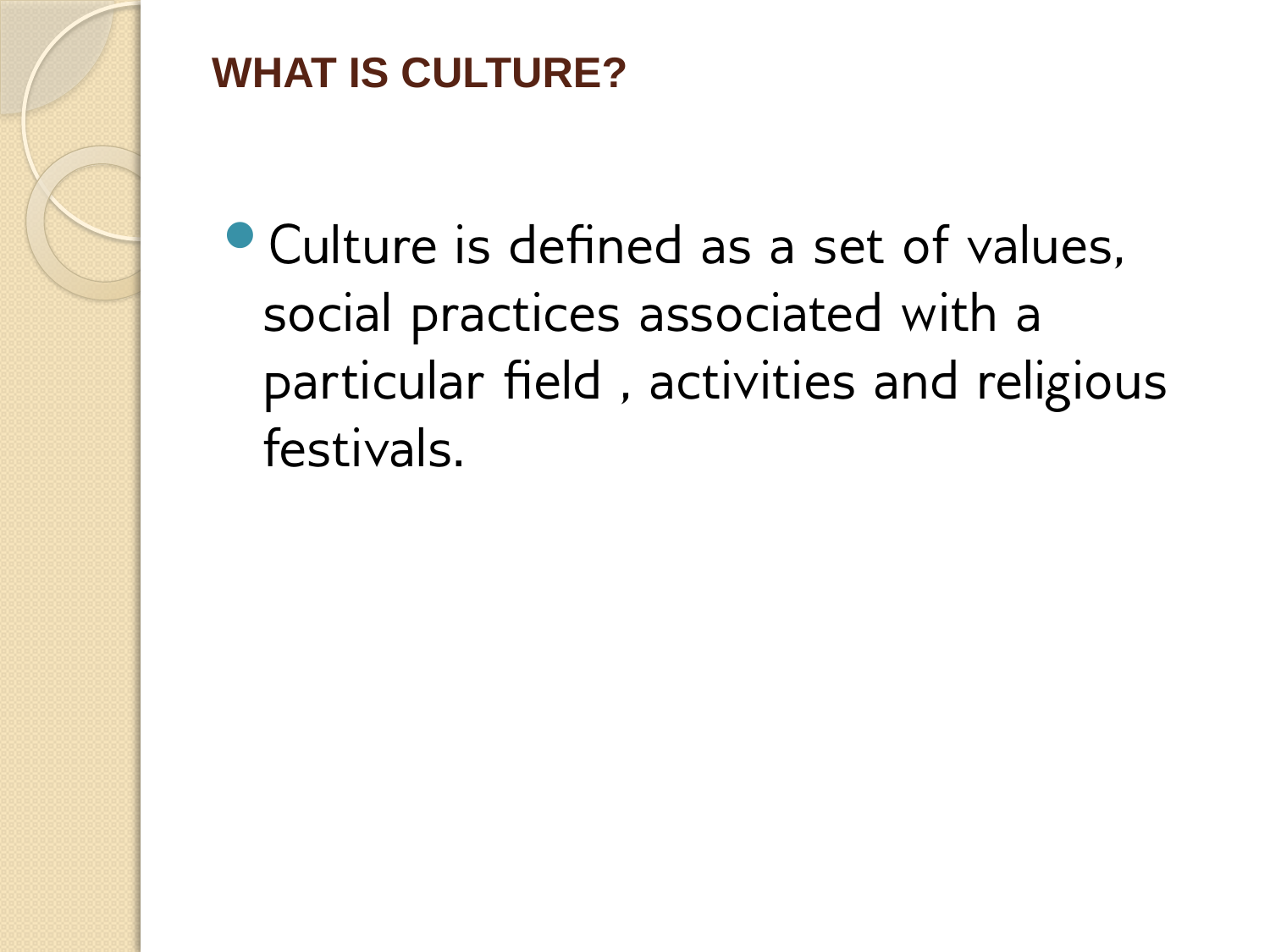

# WHAT IS CULTURE?
Culture is defined as a set of values, social practices associated with a particular field , activities and religious festivals.